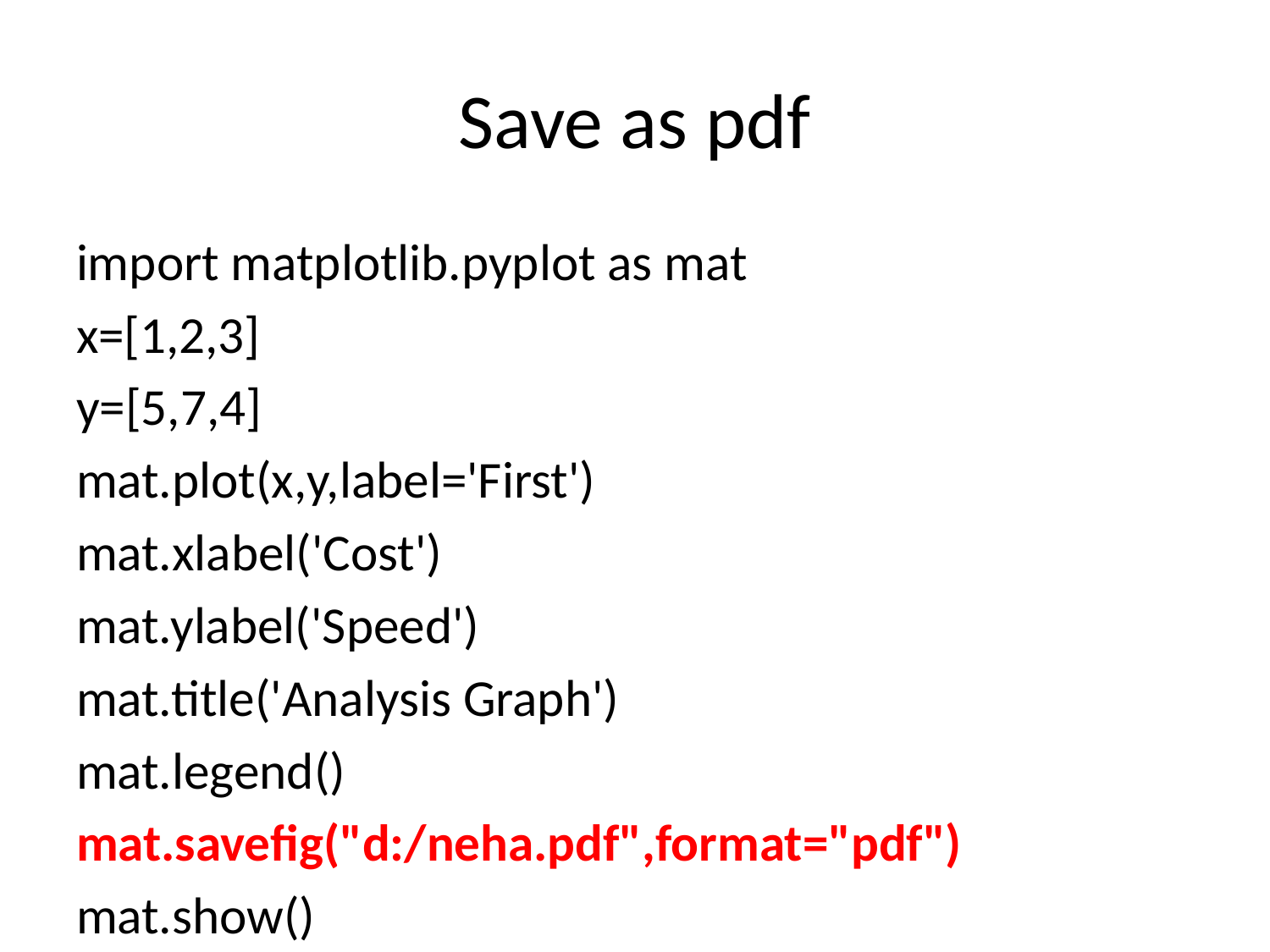

# Save as pdf
import matplotlib.pyplot as mat
x=[1,2,3]
y=[5,7,4]
mat.plot(x,y,label='First')
mat.xlabel('Cost')
mat.ylabel('Speed')
mat.title('Analysis Graph')
mat.legend()
mat.savefig("d:/neha.pdf",format="pdf")
mat.show()